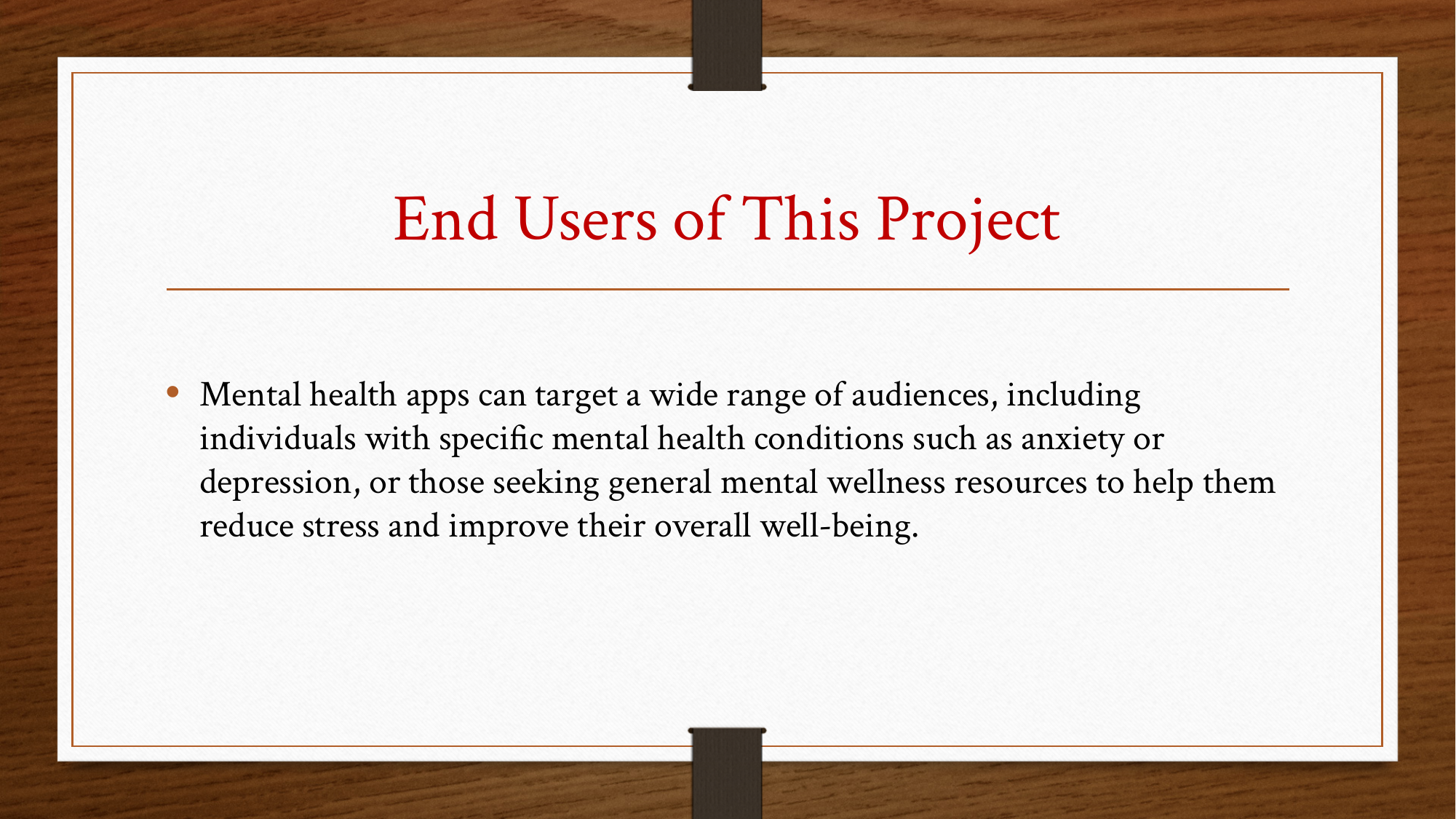

# End Users of This Project
Mental health apps can target a wide range of audiences, including individuals with specific mental health conditions such as anxiety or depression, or those seeking general mental wellness resources to help them reduce stress and improve their overall well-being.